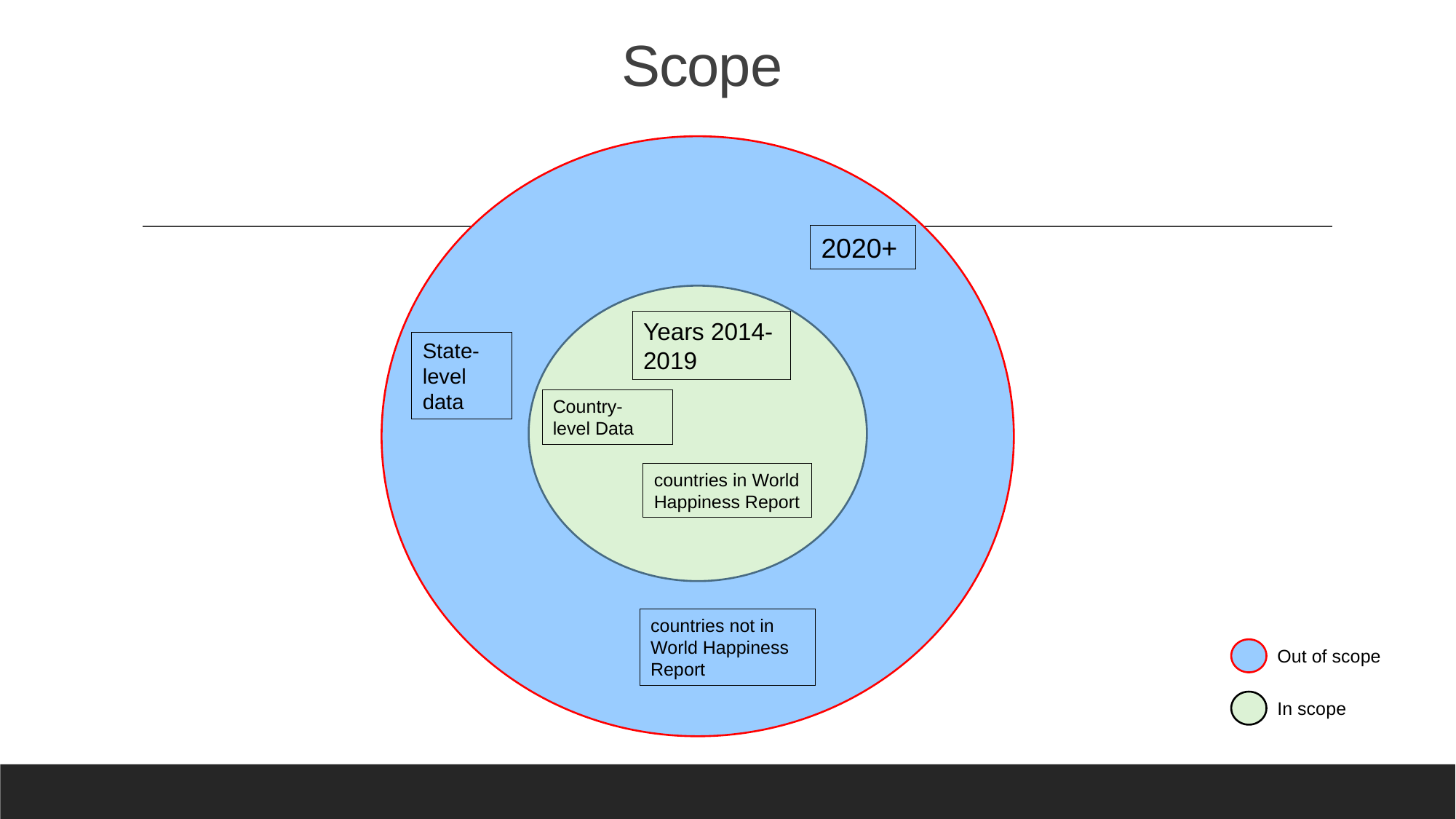

# Scope

2020+

Years 2014-2019
State-level data
Country- level Data
countries in World Happiness Report
countries not in World Happiness Report

Out of scope
In scope